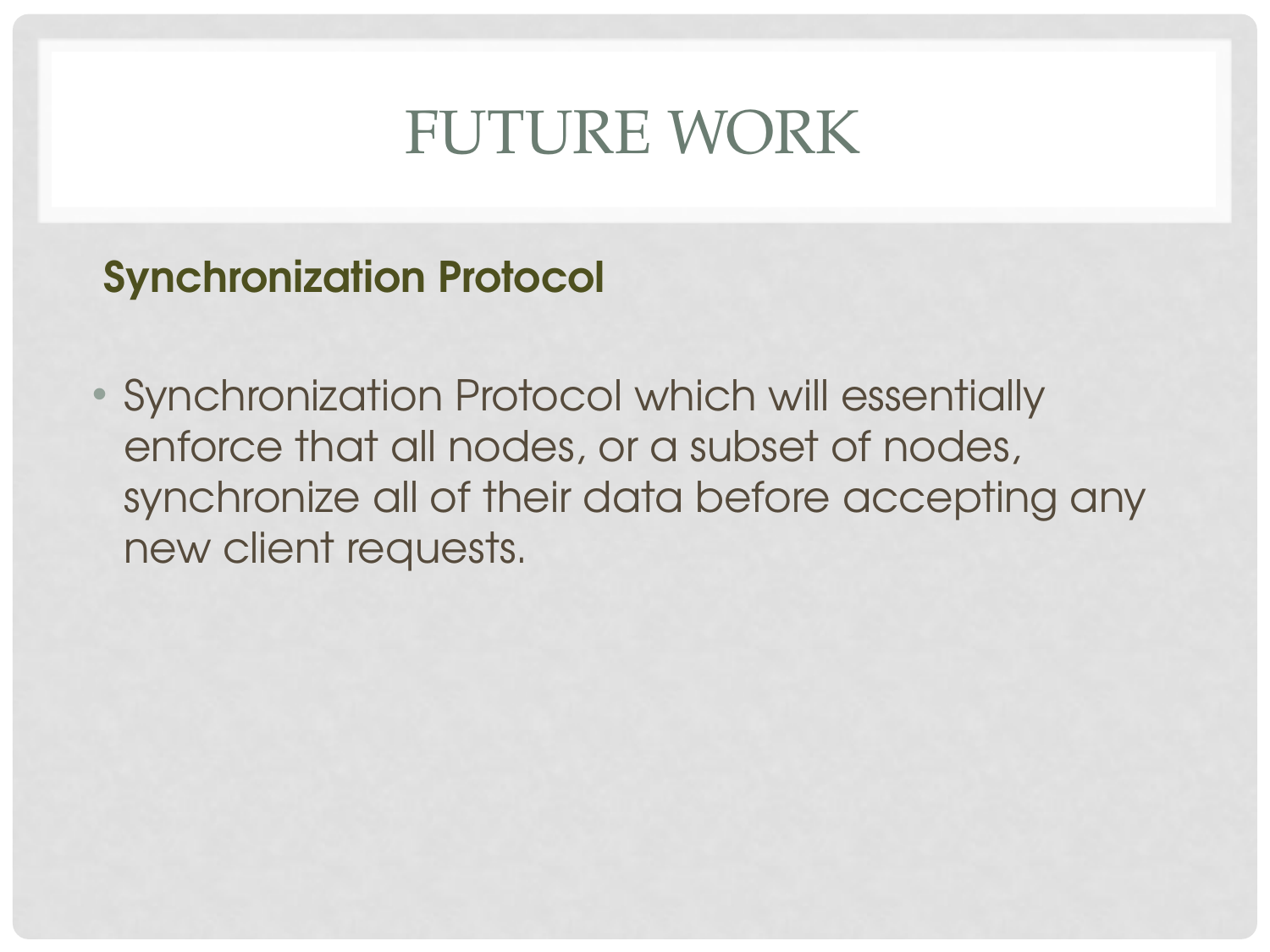

# Future Work
 Synchronization Protocol

Synchronization Protocol which will essentially enforce that all nodes, or a subset of nodes, synchronize all of their data before accepting any new client requests.